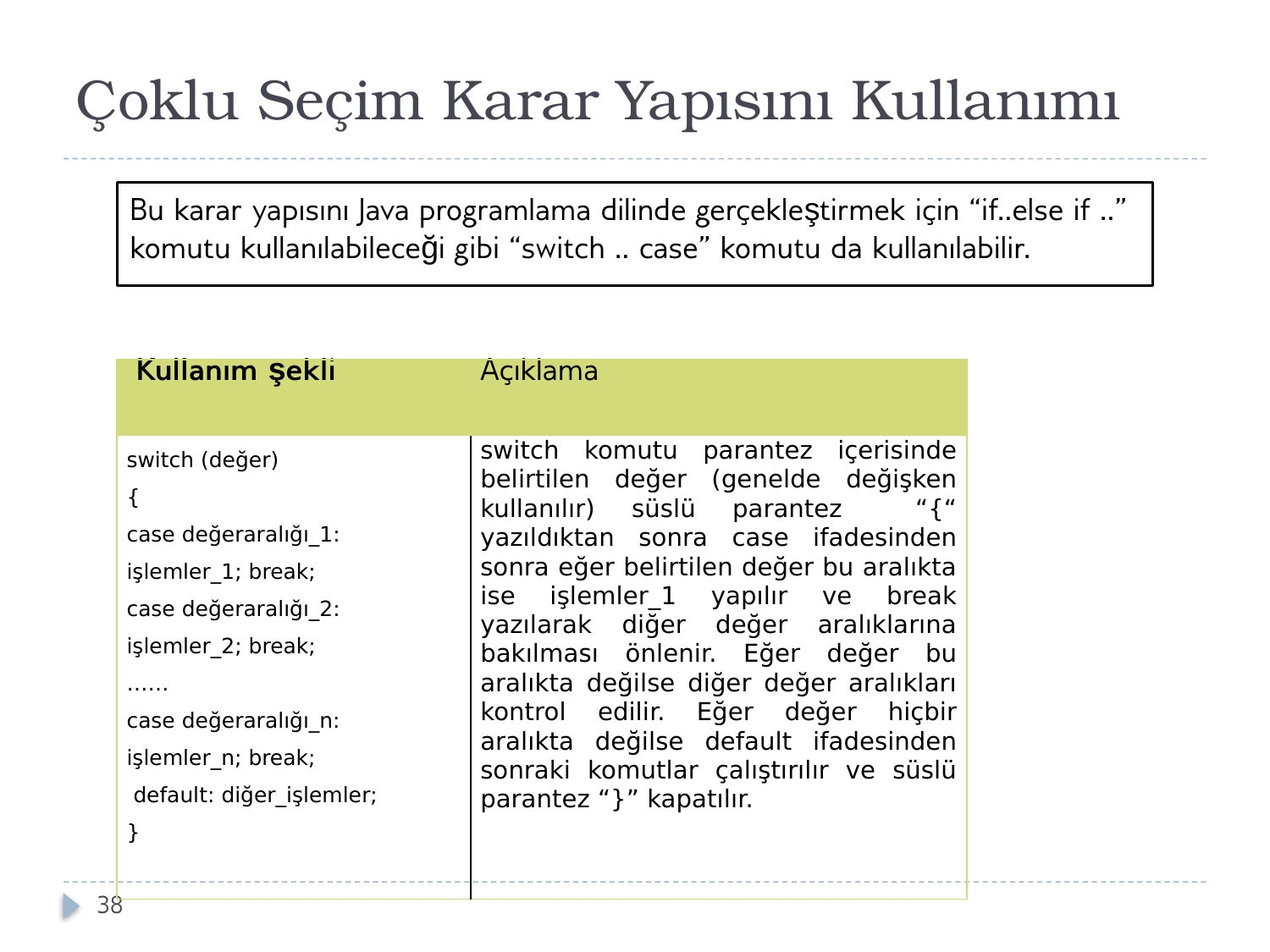

# Çoklu Seçim Karar Yapısını Kullanımı
Bu karar yapısını Java programlama dilinde gerçekleştirmek için “if..else if ..” komutu kullanılabileceği gibi “switch .. case” komutu da kullanılabilir.
| Kullanım şekli | Açıklama |
| --- | --- |
| switch (değer) { case değeraralığı\_1: işlemler\_1; break; case değeraralığı\_2: işlemler\_2; break; …… case değeraralığı\_n: işlemler\_n; break; default: diğer\_işlemler; } | switch komutu parantez içerisinde belirtilen değer (genelde değişken kullanılır) süslü parantez “{“ yazıldıktan sonra case ifadesinden sonra eğer belirtilen değer bu aralıkta ise işlemler\_1 yapılır ve break yazılarak diğer değer aralıklarına bakılması önlenir. Eğer değer bu aralıkta değilse diğer değer aralıkları kontrol edilir. Eğer değer hiçbir aralıkta değilse default ifadesinden sonraki komutlar çalıştırılır ve süslü parantez “}” kapatılır. |
38